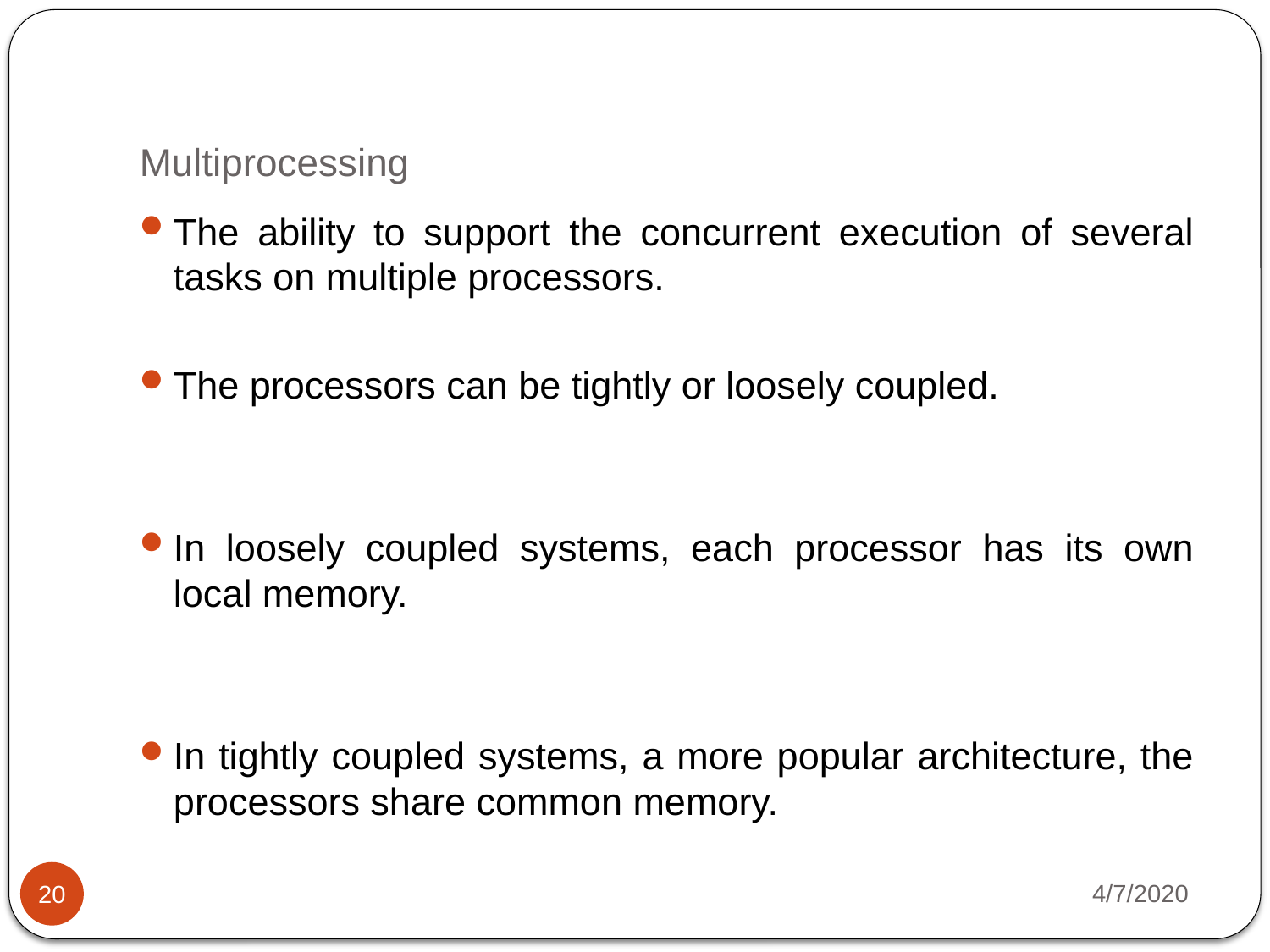

# Multiprocessing
The ability to support the concurrent execution of several tasks on multiple processors.

The processors can be tightly or loosely coupled.

In loosely coupled systems, each processor has its own local memory.

In tightly coupled systems, a more popular architecture, the processors share common memory.

4/7/2020
20